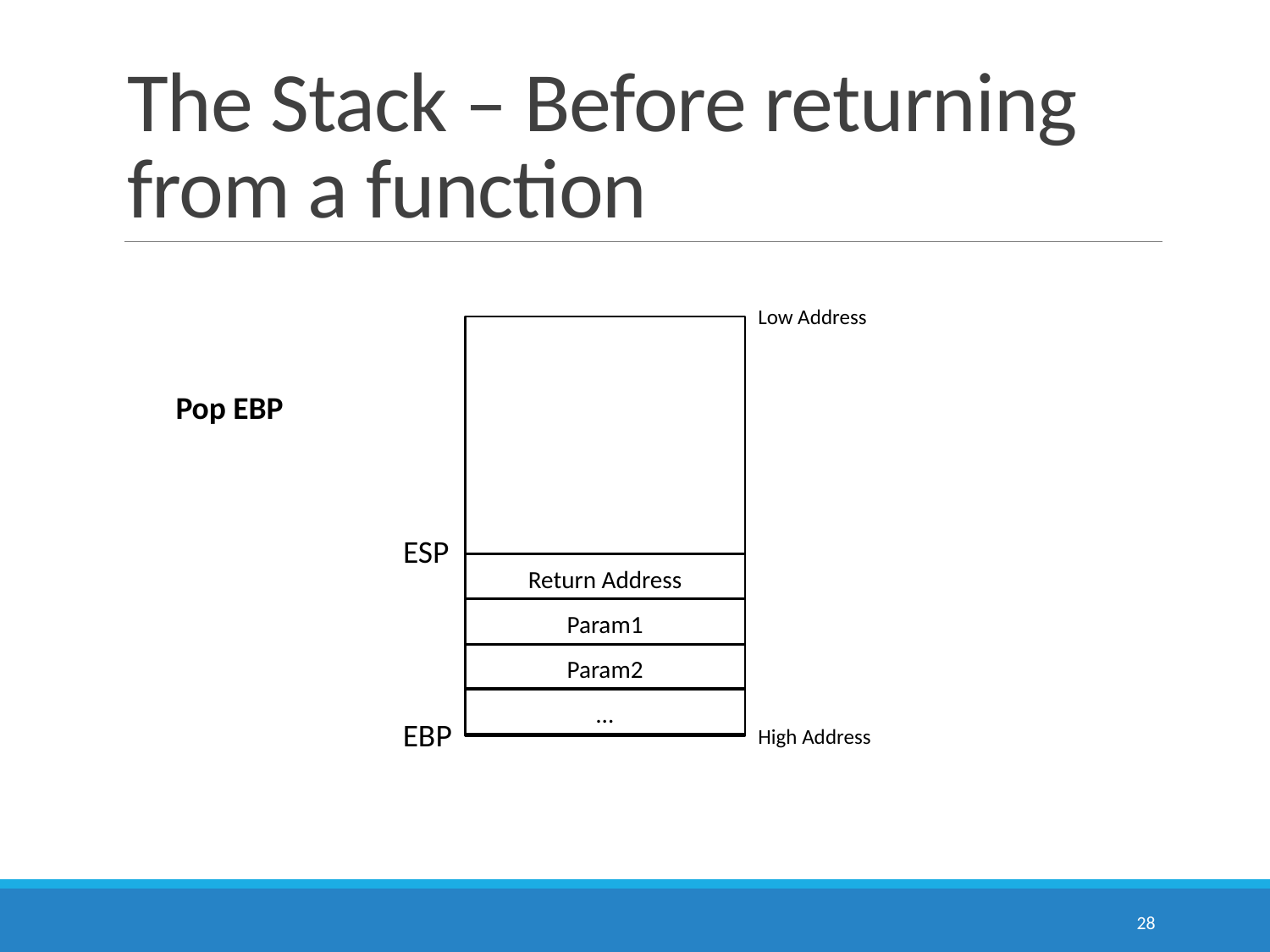

# The Stack – Before returning from a function
Low Address

Pop EBP
ESP
Return Address
Param1
Param2
…
EBP
High Address
28